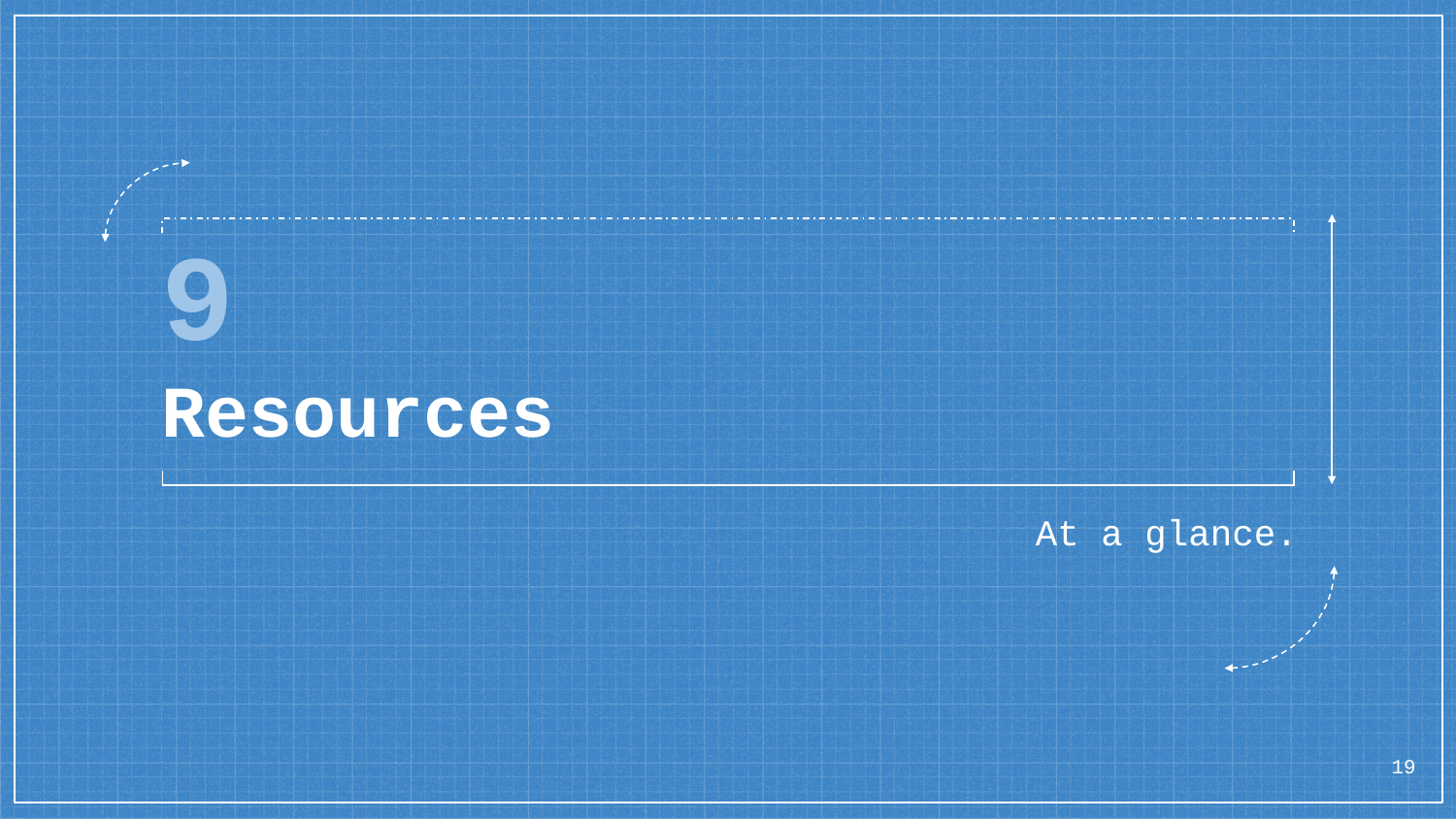

# 9
Resources
At a glance.
19